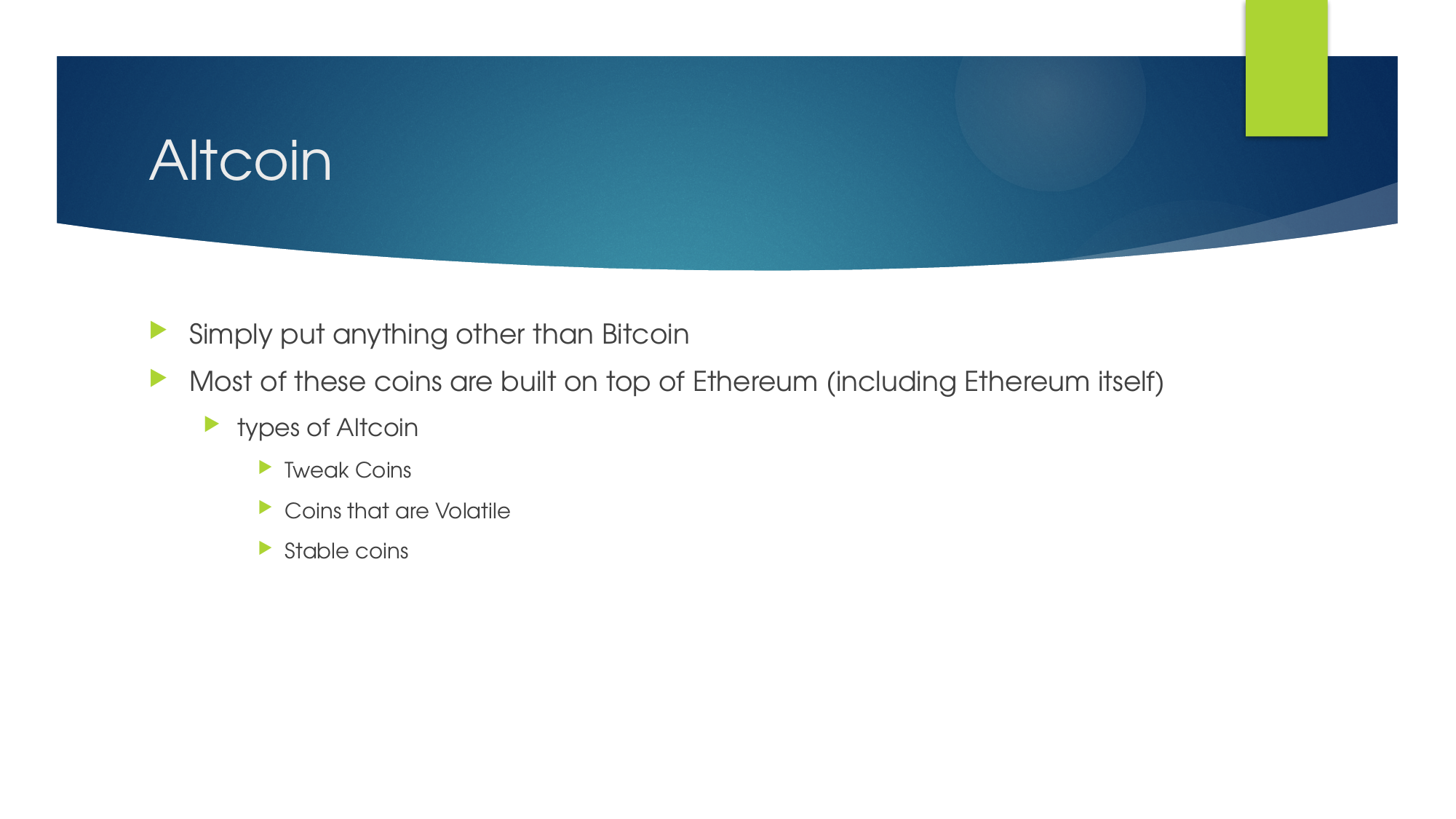

# Altcoin
Simply put anything other than Bitcoin
Most of these coins are built on top of Ethereum (including Ethereum itself)
types of Altcoin
Tweak Coins
Coins that are Volatile
Stable coins